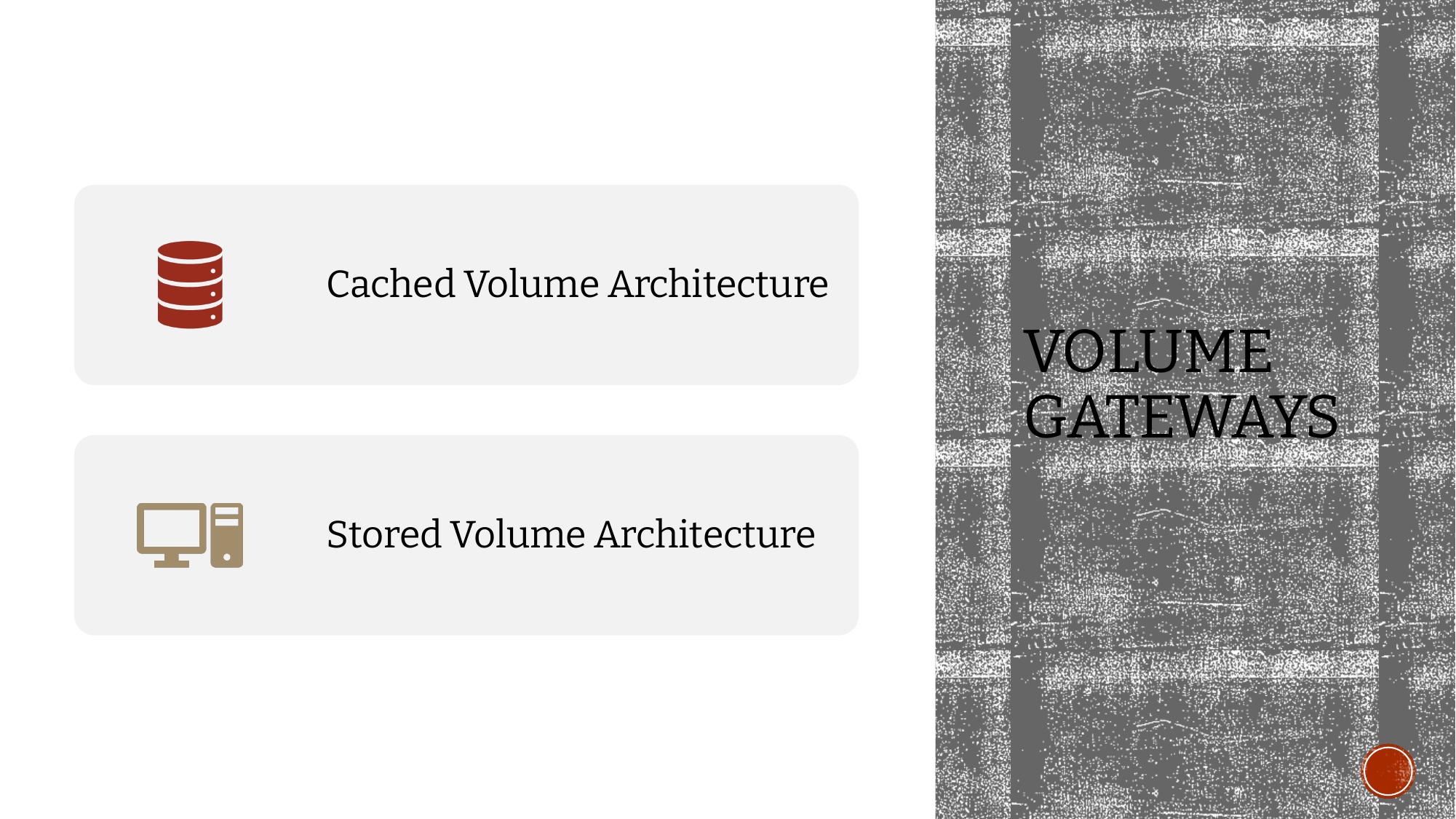

Cached Volume Architecture
Stored Volume Architecture
# Volume Gateways